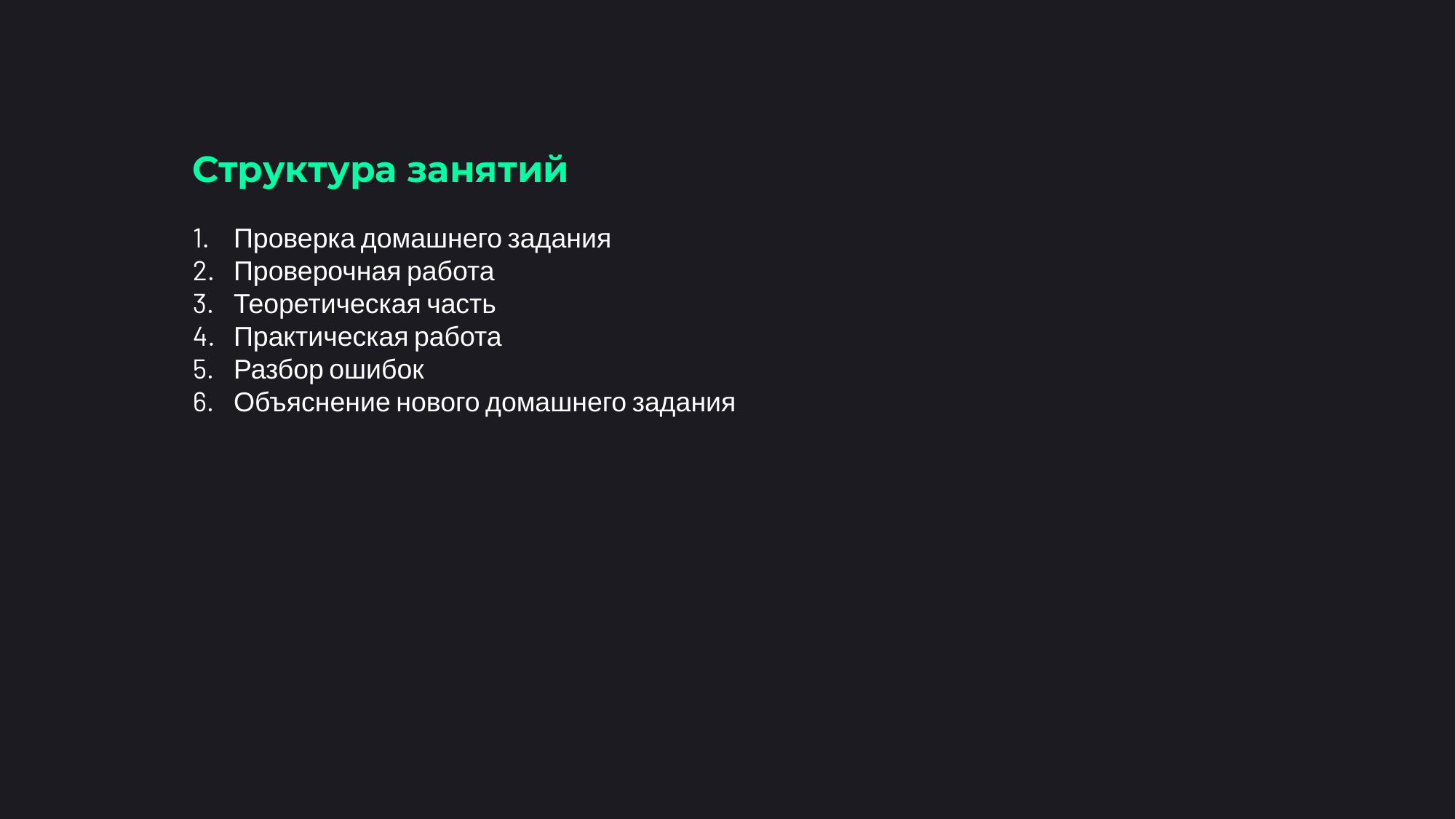

Фон:
#1c1b22
Выделение:
#08fba5
Основа:
#ffffff
Доп:
#cfcfd1
Структура занятий
Проверка домашнего задания
Проверочная работа
Теоретическая часть
Практическая работа
Разбор ошибок
Объяснение нового домашнего задания